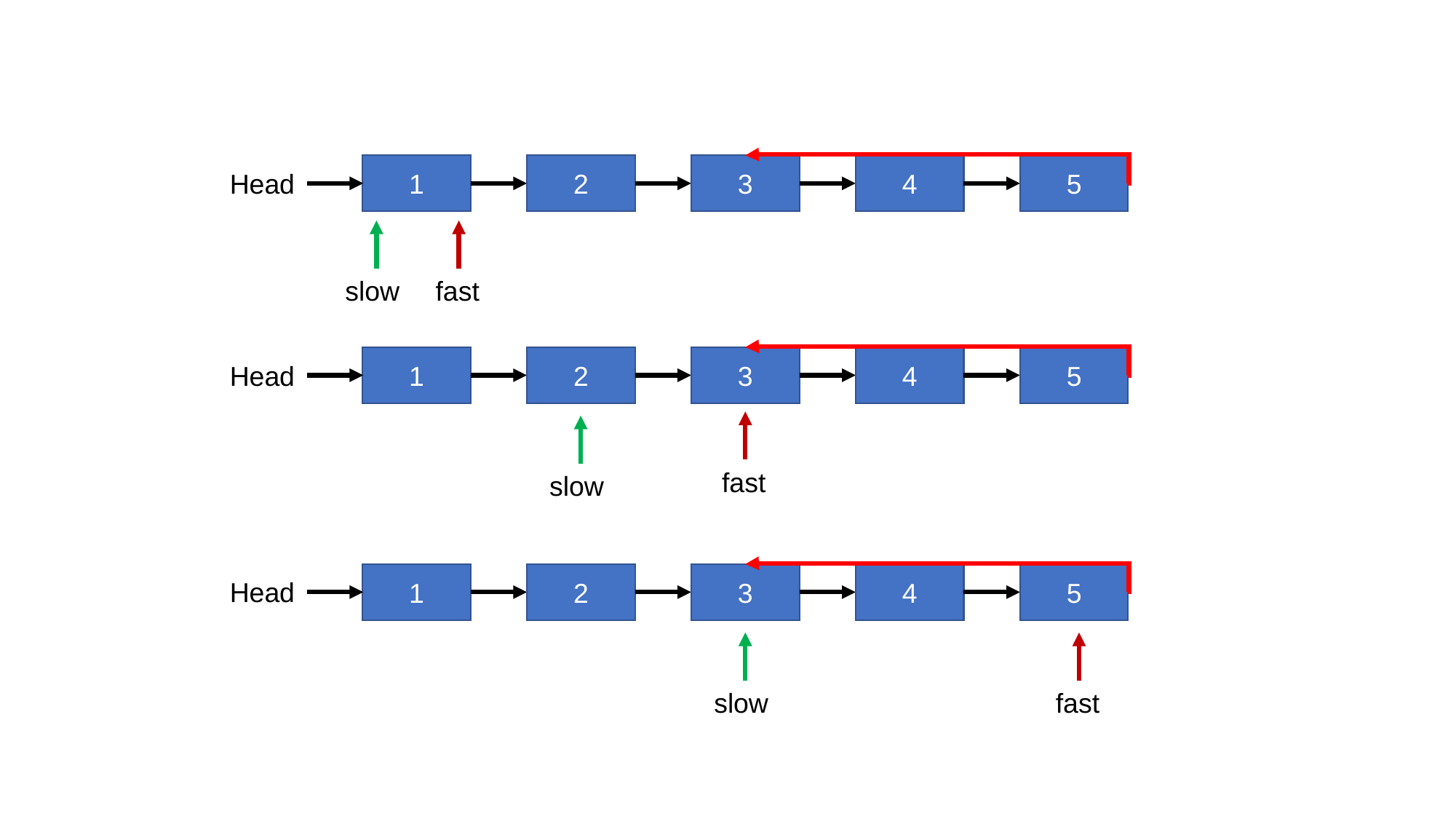

1
4
5
3
2
Head
slow
fast
1
4
5
3
2
Head
fast
slow
1
4
5
3
2
Head
slow
fast